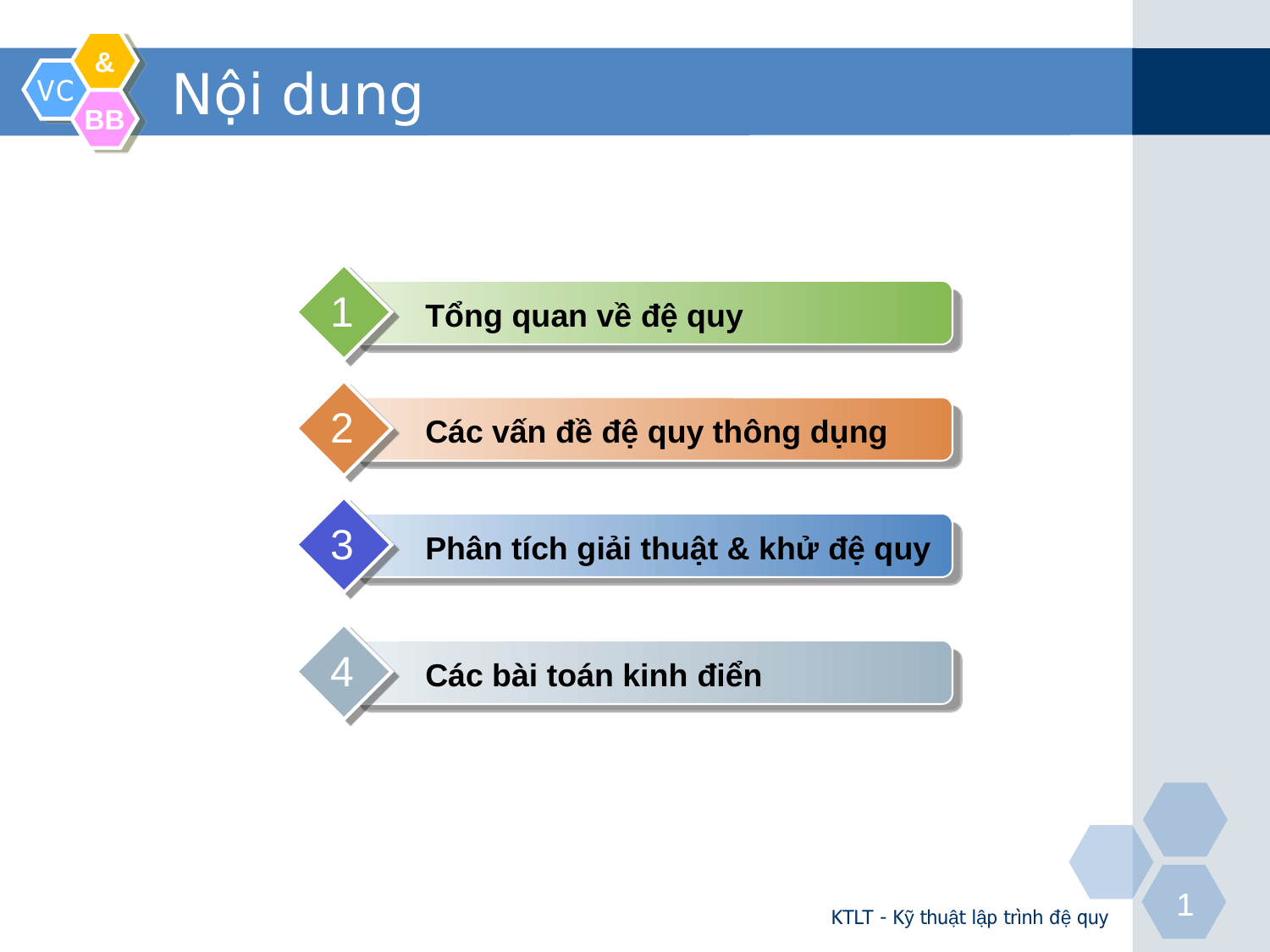

# Nội dung

1

Tổng quan về đệ quy

2

Các vấn đề đệ quy thông dụng

3

Phân tích giải thuật & khử đệ quy

4

Các bài toán kinh điển
KTLT - Kỹ thuật lập trình đệ quy